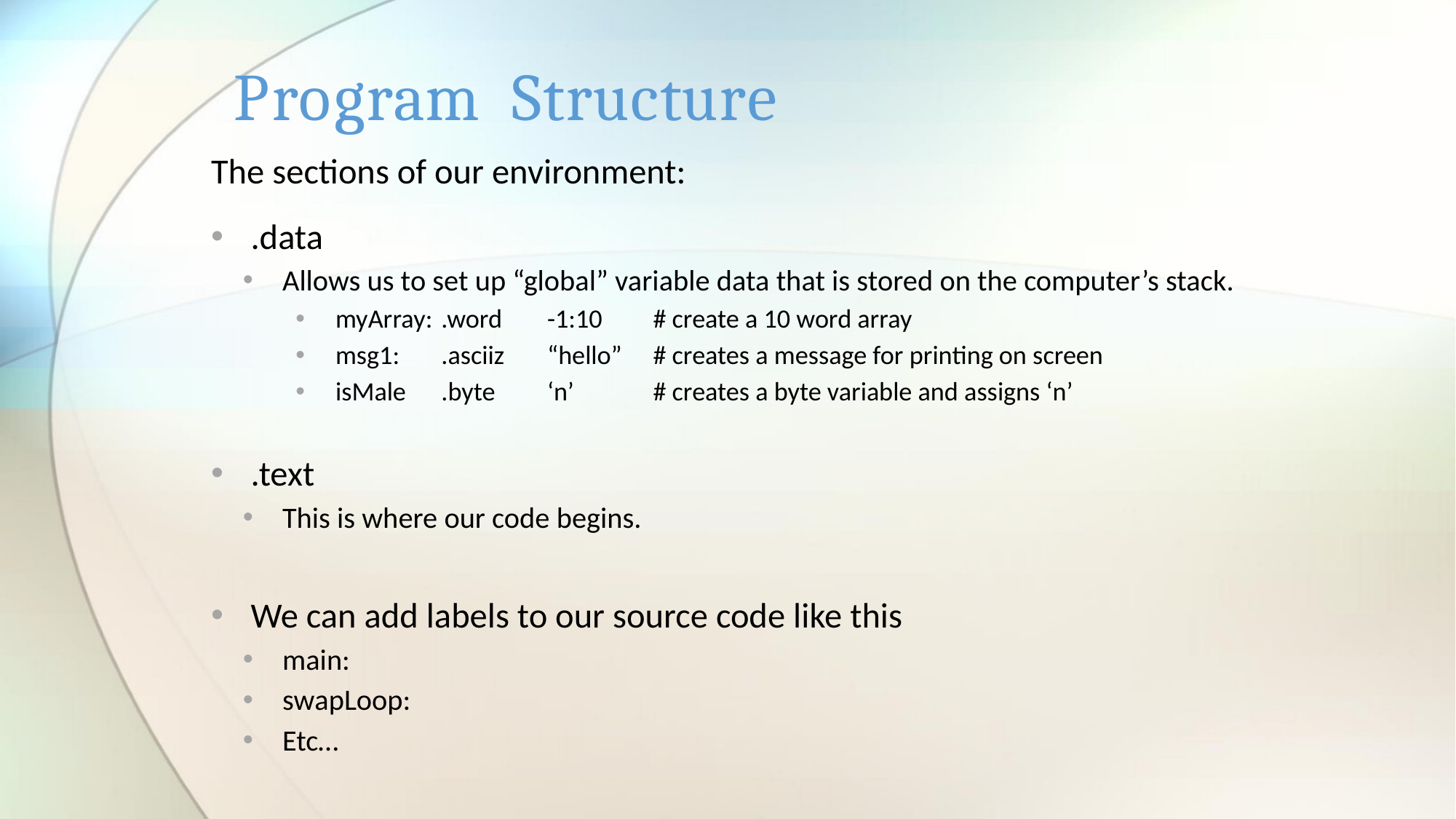

# Program  Structure
The sections of our environment:

.data
Allows us to set up “global” variable data that is stored on the computer’s stack.
myArray:	.word	-1:10  	# create a 10 word array
msg1:		.asciiz	“hello”	# creates a message for printing on screen
isMale		.byte	‘n’	# creates a byte variable and assigns ‘n’

.text
This is where our code begins.

We can add labels to our source code like this
main:
swapLoop:
Etc…